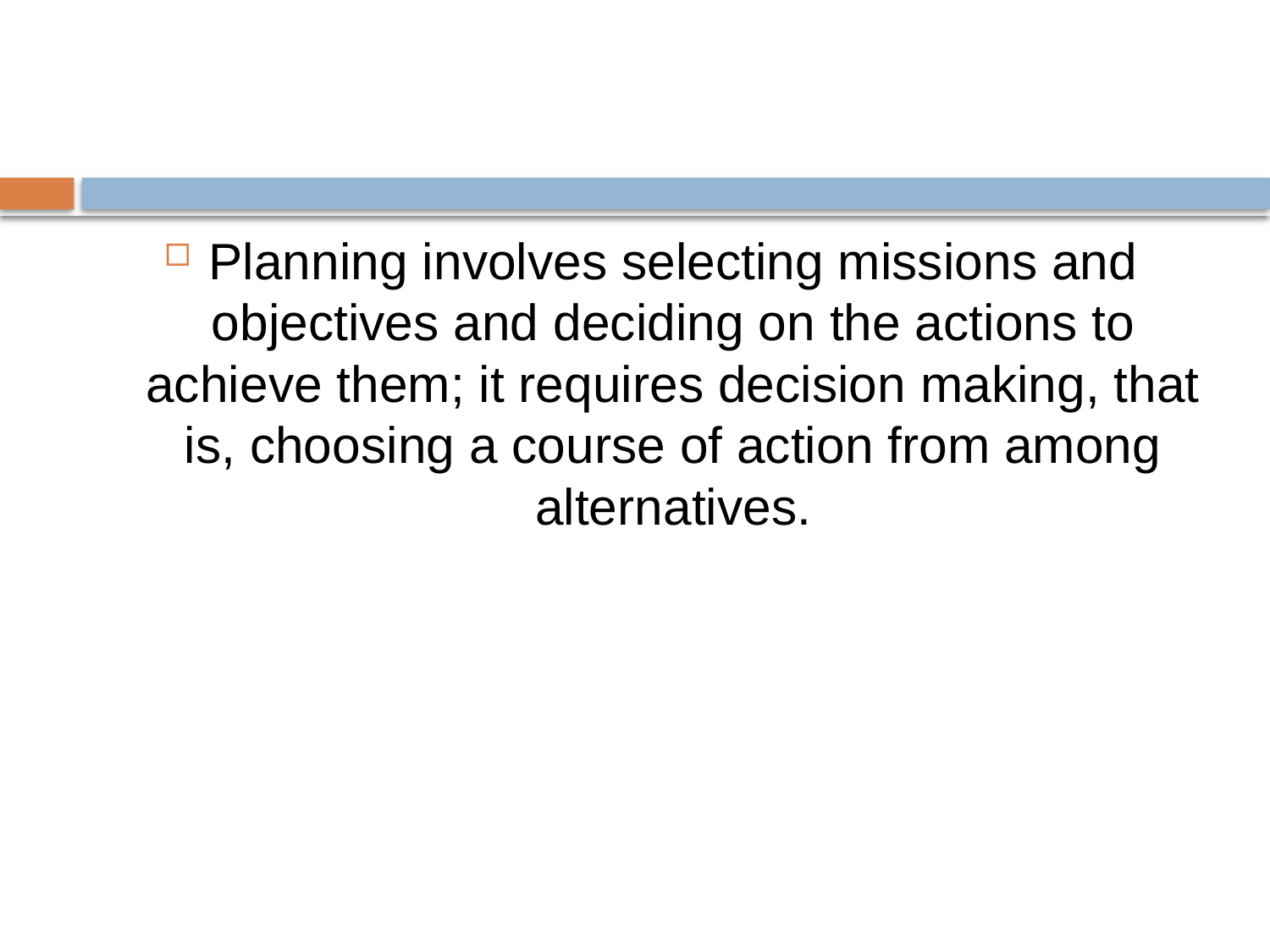

#
Planning involves selecting missions and objectives and deciding on the actions to achieve them; it requires decision making, that is, choosing a course of action from among alternatives.